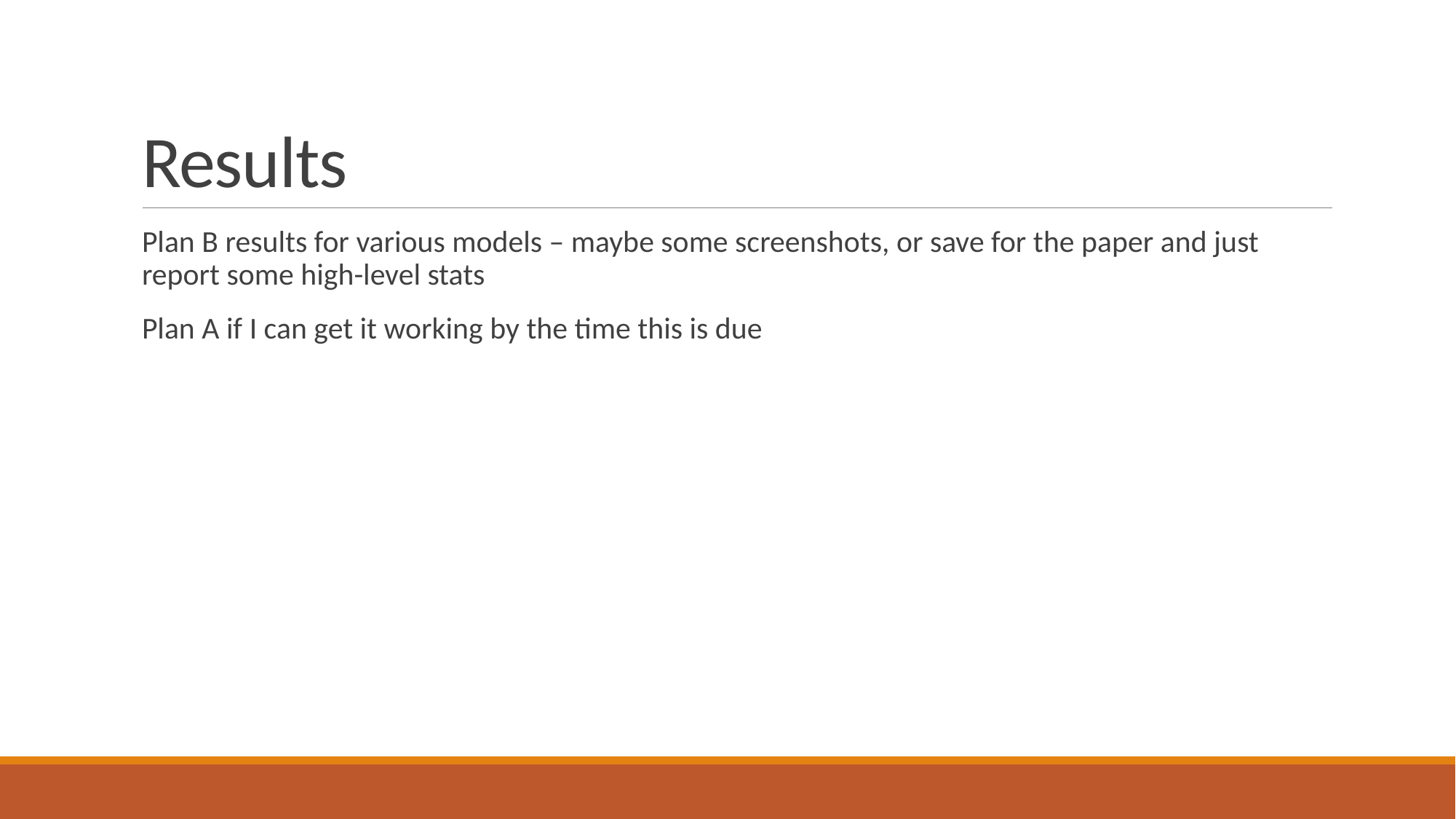

# Results
Plan B results for various models – maybe some screenshots, or save for the paper and just report some high-level stats
Plan A if I can get it working by the time this is due